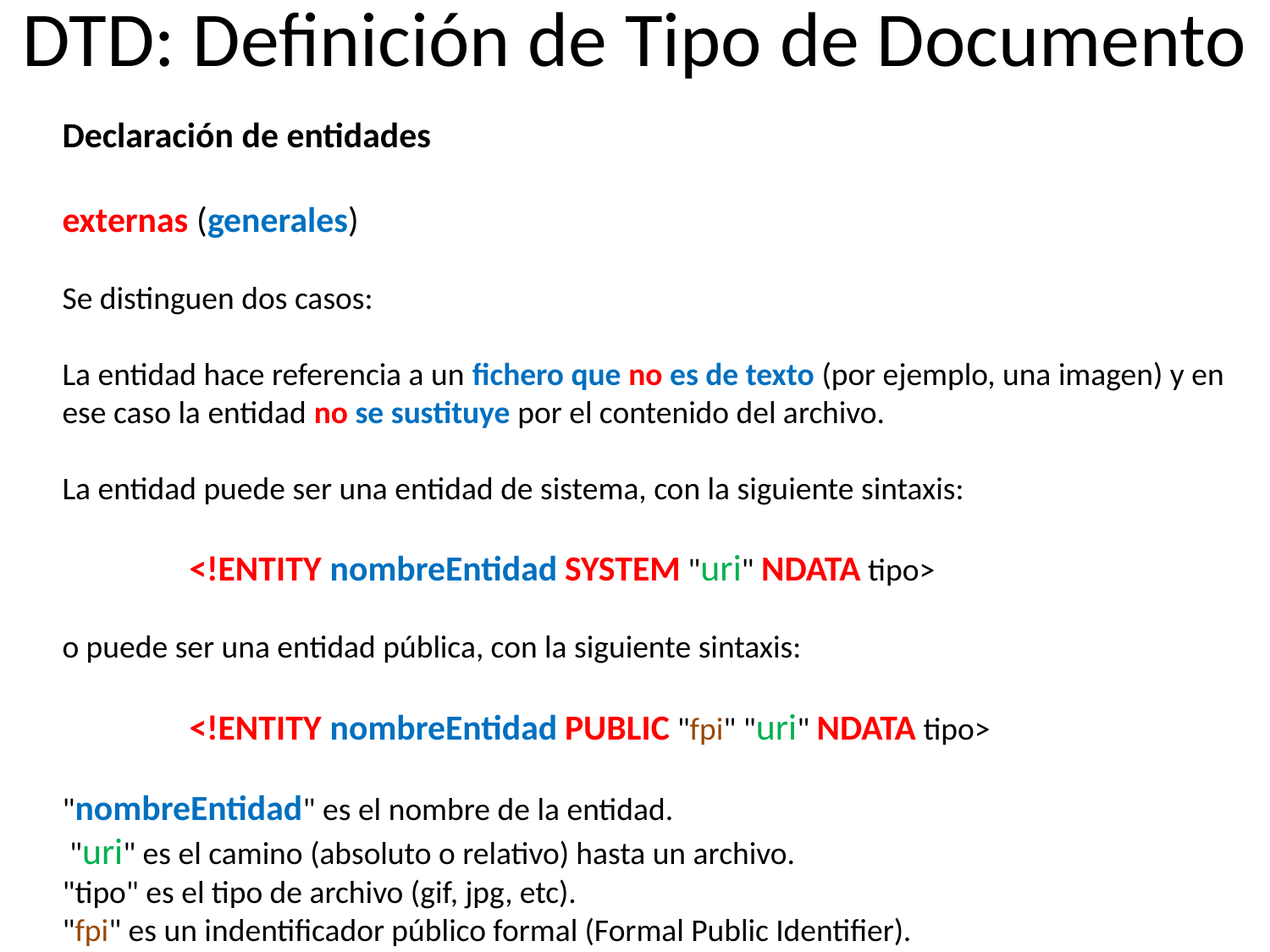

# DTD: Definición de Tipo de Documento
Declaración de entidades

externas (generales)

Se distinguen dos casos:

La entidad hace referencia a un fichero que no es de texto (por ejemplo, una imagen) y en ese caso la entidad no se sustituye por el contenido del archivo.

La entidad puede ser una entidad de sistema, con la siguiente sintaxis:

	<!ENTITY nombreEntidad SYSTEM "uri" NDATA tipo>

o puede ser una entidad pública, con la siguiente sintaxis:

	<!ENTITY nombreEntidad PUBLIC "fpi" "uri" NDATA tipo>

"nombreEntidad" es el nombre de la entidad.
 "uri" es el camino (absoluto o relativo) hasta un archivo.
"tipo" es el tipo de archivo (gif, jpg, etc).
"fpi" es un indentificador público formal (Formal Public Identifier).